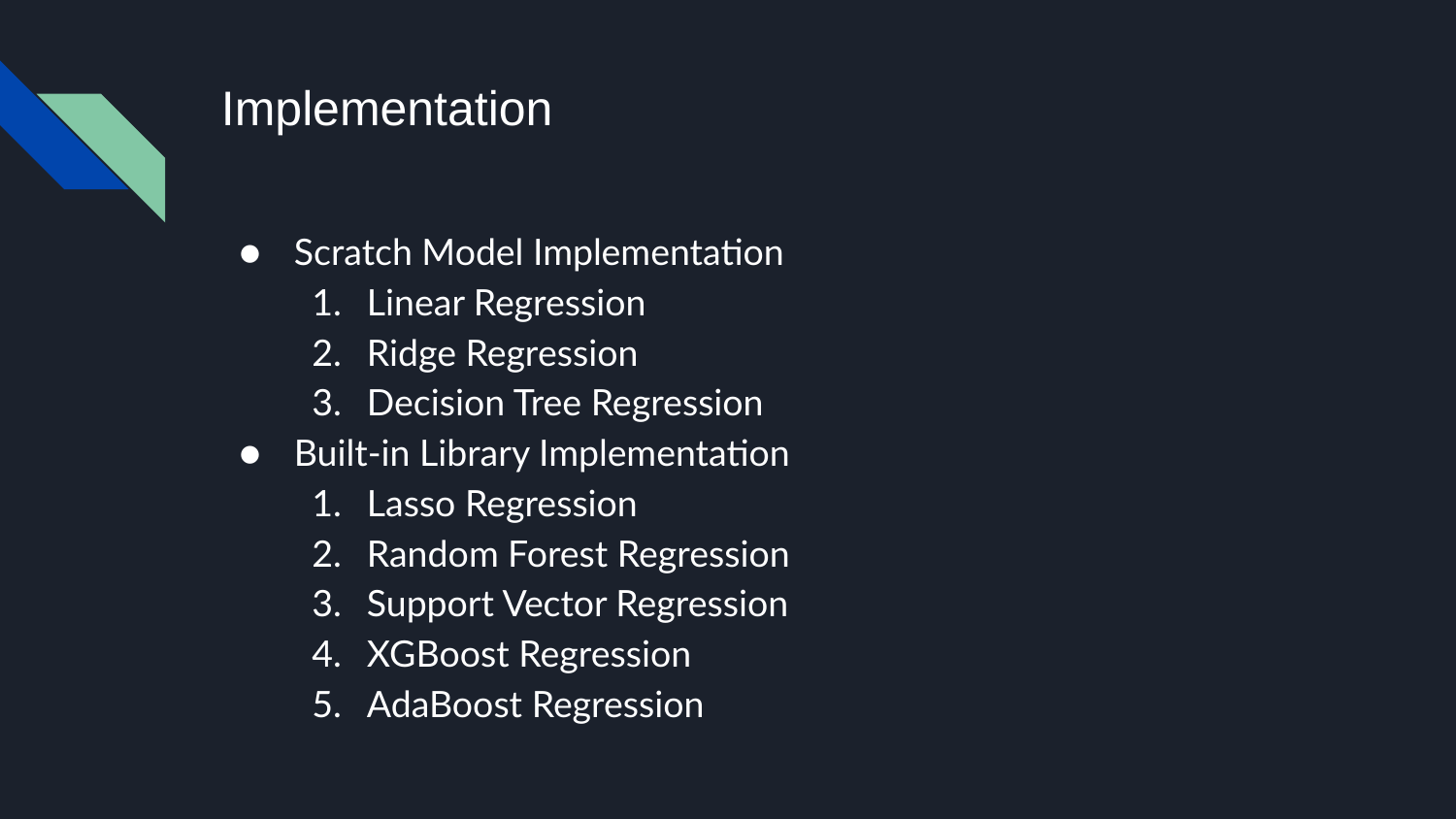

# Implementation
Scratch Model Implementation
Linear Regression
Ridge Regression
Decision Tree Regression
Built-in Library Implementation
Lasso Regression
Random Forest Regression
Support Vector Regression
XGBoost Regression
AdaBoost Regression